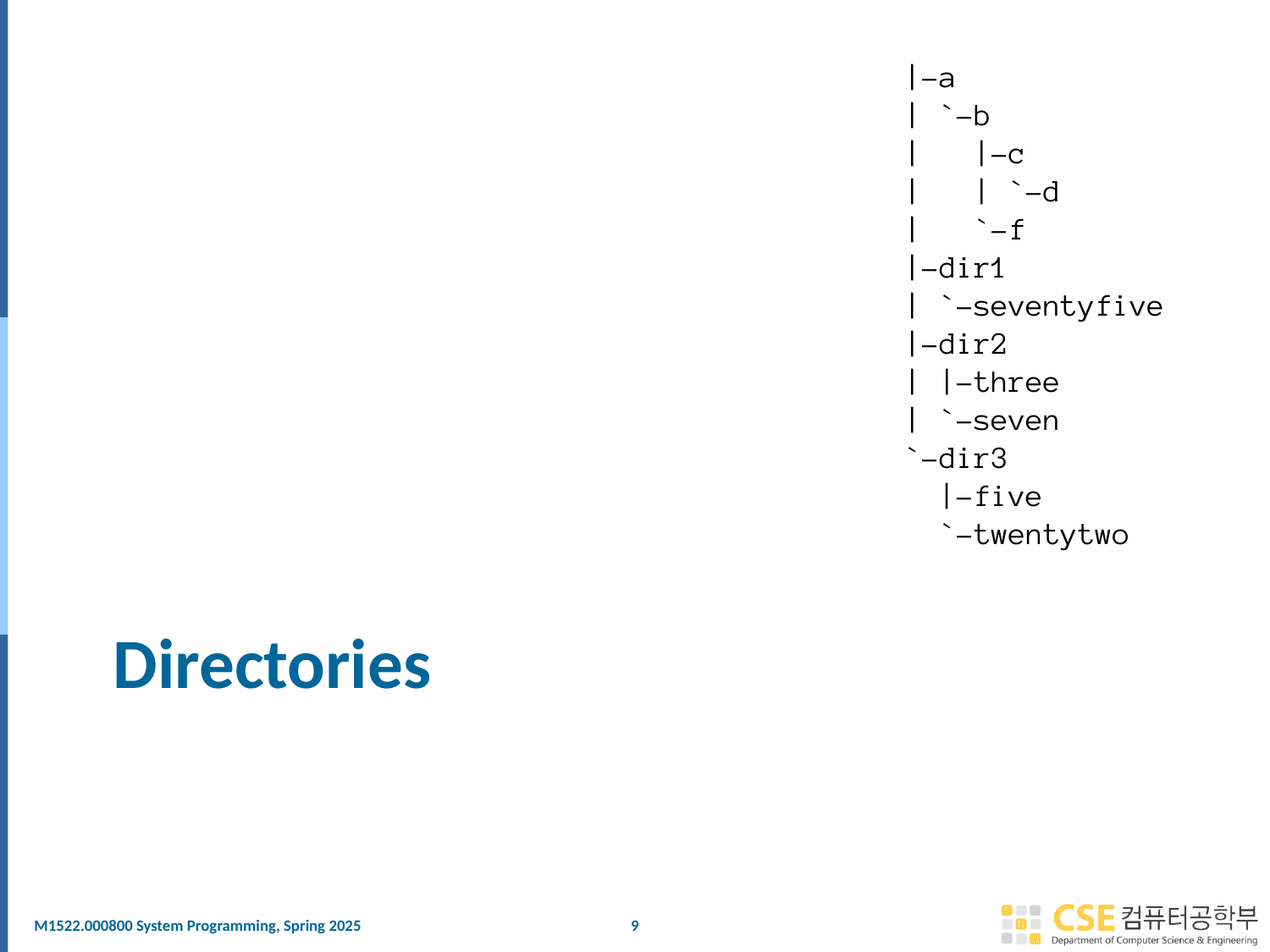

|-a
| `-b
|   |-c
|   | `-d
|   `-f
|-dir1
| `-seventyfive
|-dir2
| |-three
| `-seven
`-dir3
  |-five
  `-twentytwo

# Directories